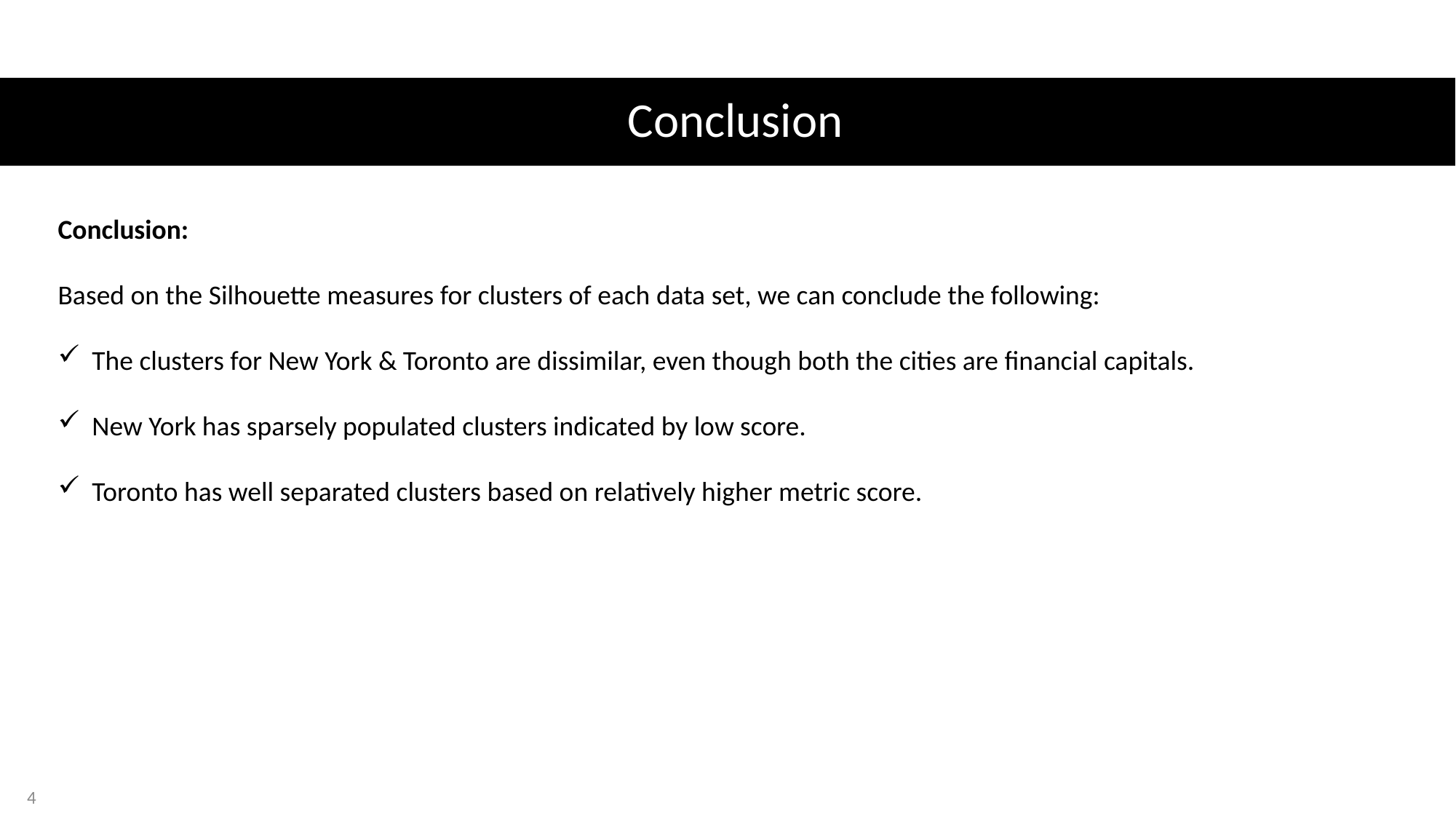

Conclusion

Conclusion:

Based on the Silhouette measures for clusters of each data set, we can conclude the following:

The clusters for New York & Toronto are dissimilar, even though both the cities are financial capitals.

New York has sparsely populated clusters indicated by low score.

Toronto has well separated clusters based on relatively higher metric score.

4